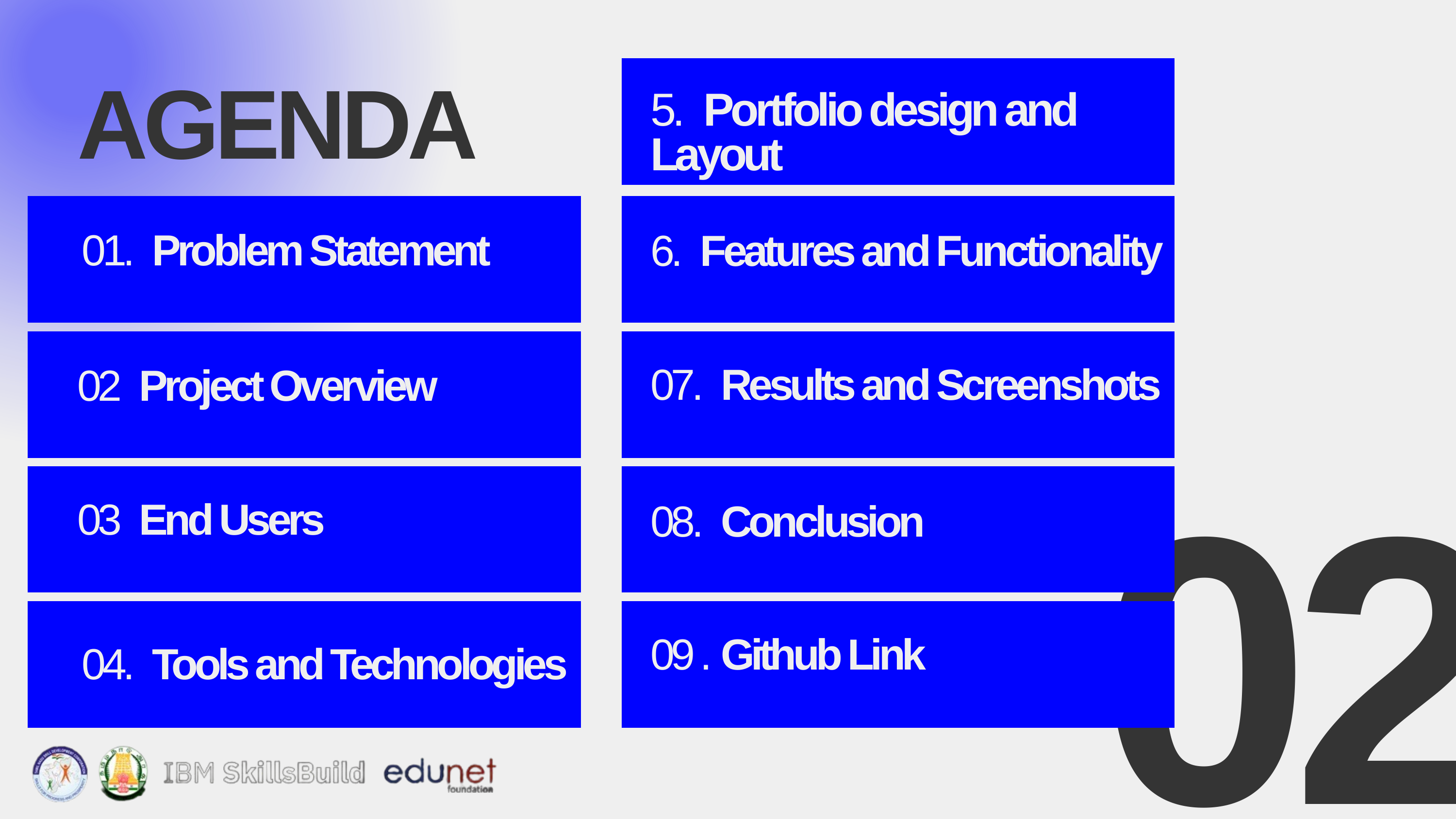

AGENDA
5.  Portfolio design and Layout

01.  Problem Statement

6.  Features and Functionality

07.  Results and Screenshots
02  Project Overview

02.

03  End Users
08.  Conclusion

02
03.

09 . Github Link

04.  Tools and Technologies